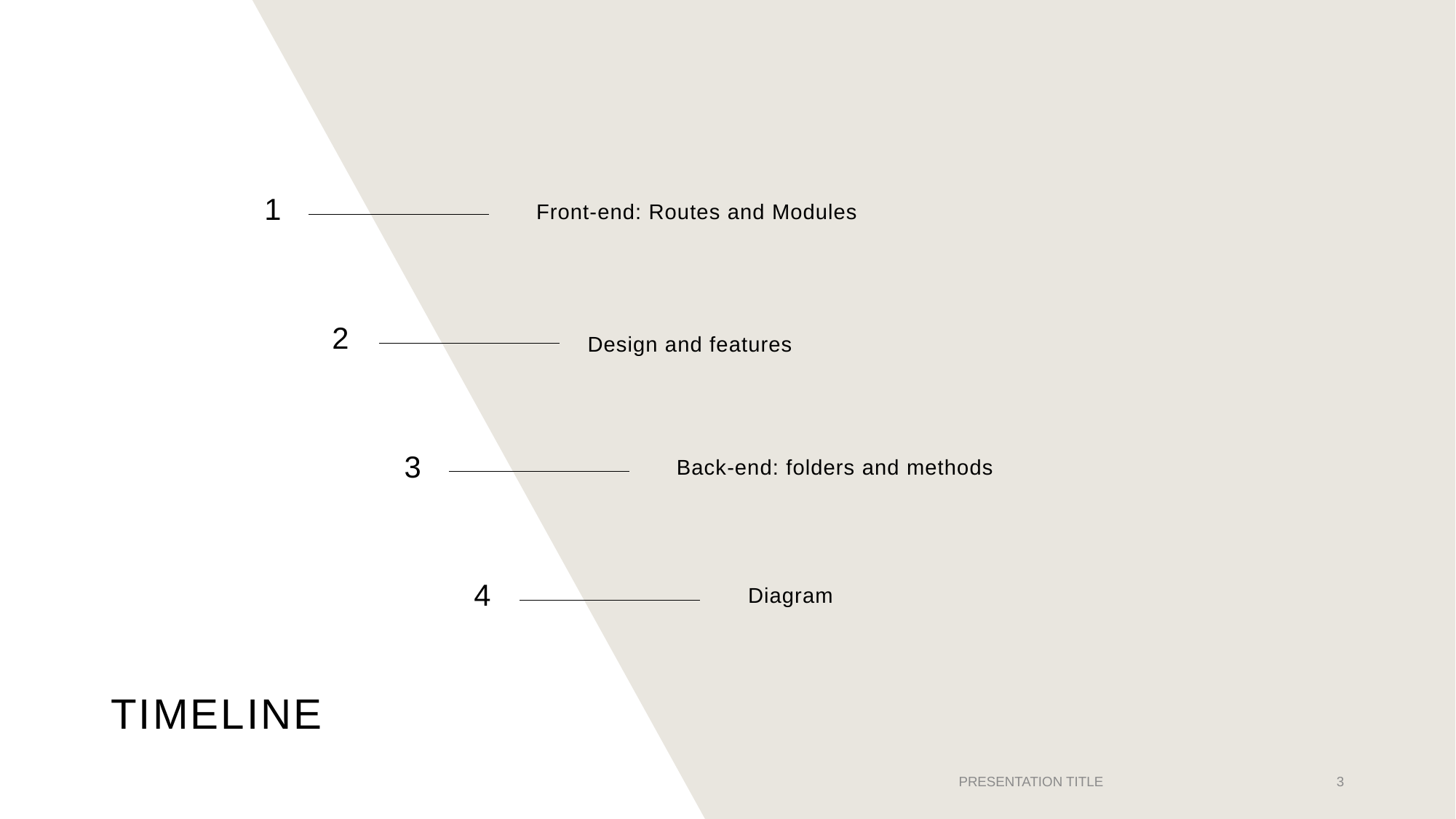

1
Front-end: Routes and Modules
2
Design and features
3
Back-end: folders and methods
4
Diagram
# TIMELINE
PRESENTATION TITLE
3